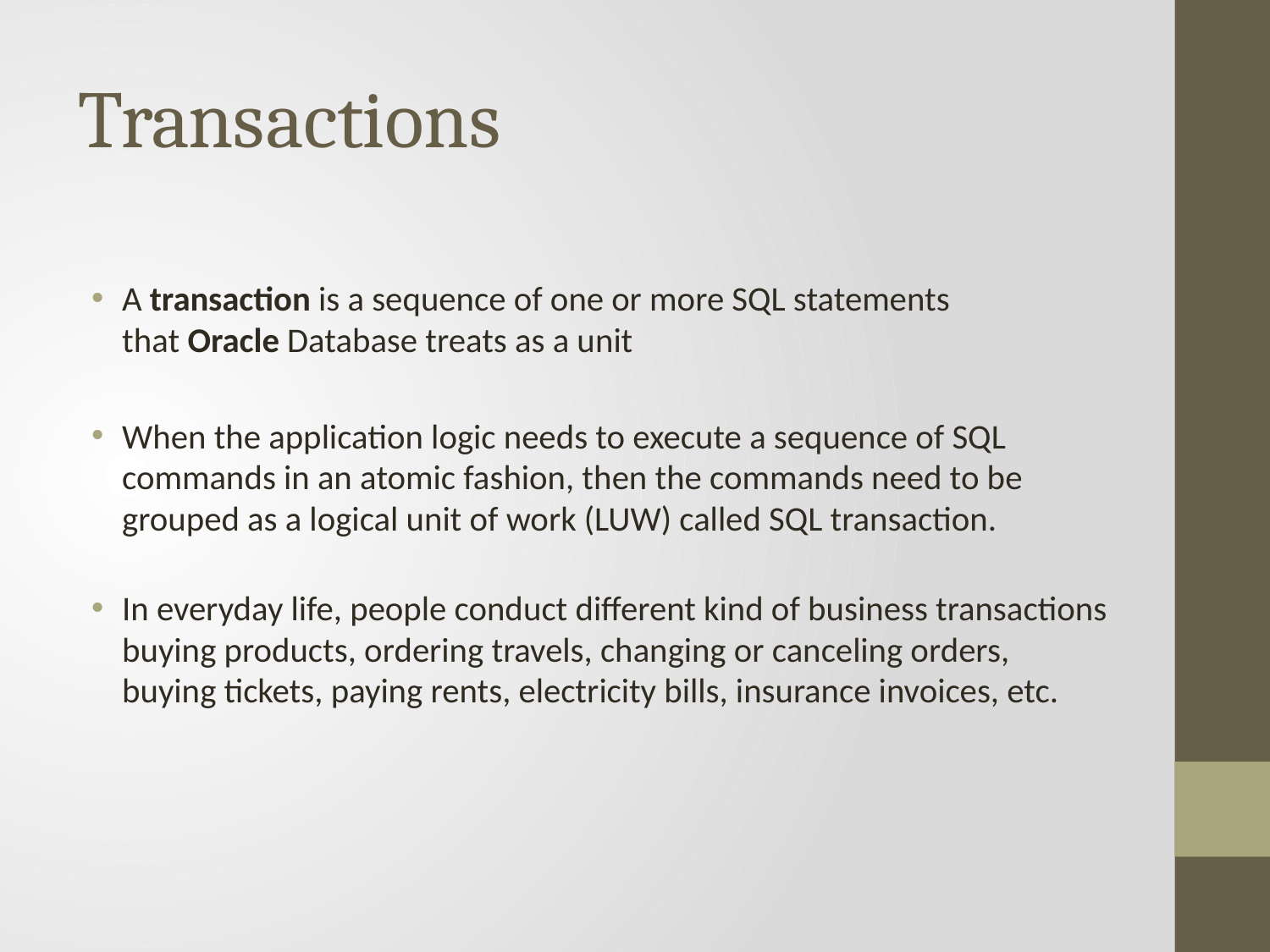

# Transactions

A transaction is a sequence of one or more SQL statements that Oracle Database treats as a unit

When the application logic needs to execute a sequence of SQL commands in an atomic fashion, then the commands need to be grouped as a logical unit of work (LUW) called SQL transaction.
In everyday life, people conduct different kind of business transactions buying products, ordering travels, changing or canceling orders, buying tickets, paying rents, electricity bills, insurance invoices, etc.